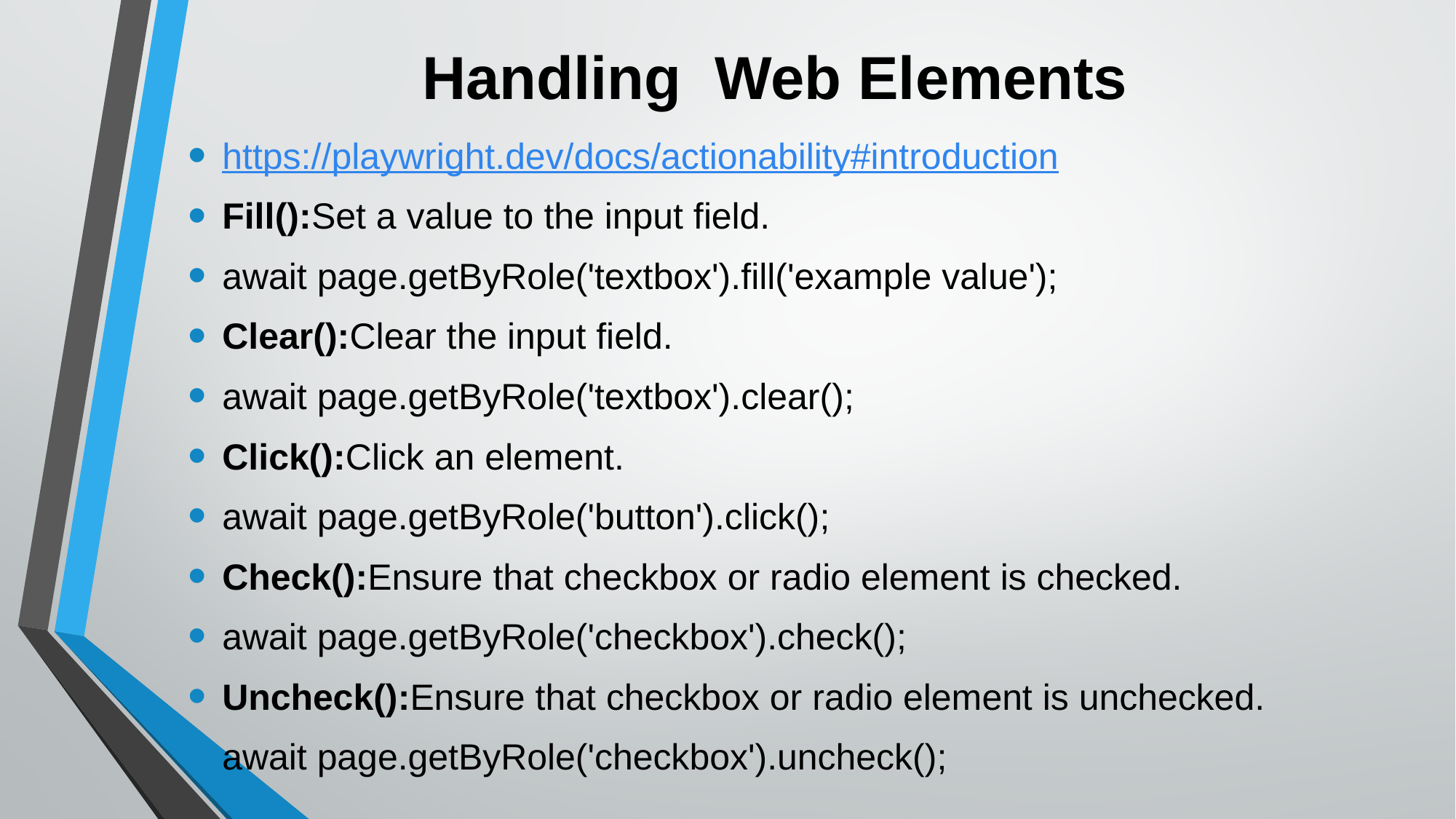

# Handling  Web Elements
https://playwright.dev/docs/actionability#introduction
Fill():Set a value to the input field.
await page.getByRole('textbox').fill('example value');
Clear():Clear the input field.
await page.getByRole('textbox').clear();
Click():Click an element.
await page.getByRole('button').click();
Check():Ensure that checkbox or radio element is checked.
await page.getByRole('checkbox').check();
Uncheck():Ensure that checkbox or radio element is unchecked.
await page.getByRole('checkbox').uncheck();